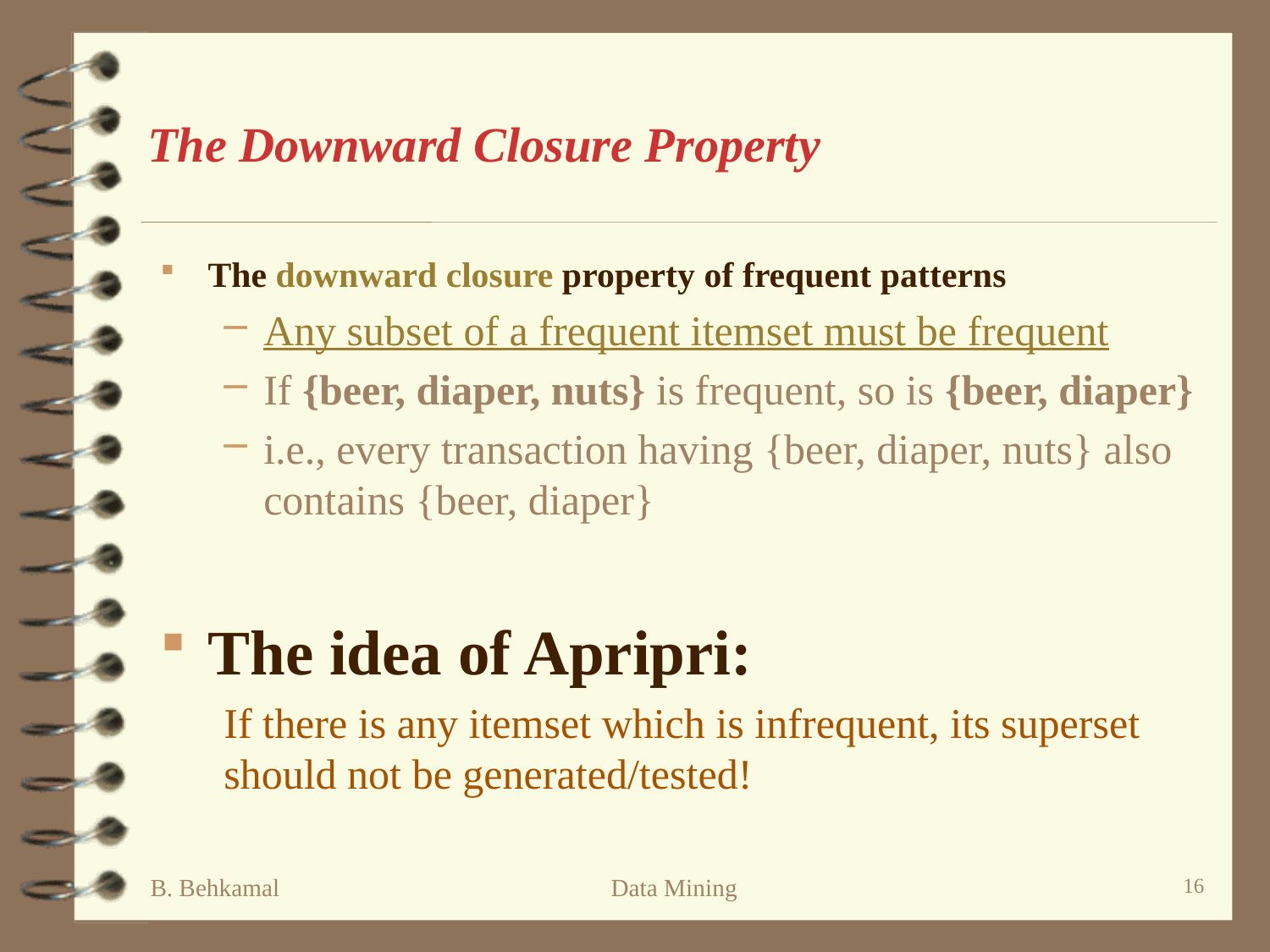

# The Downward Closure Property
The downward closure property of frequent patterns
Any subset of a frequent itemset must be frequent
If {beer, diaper, nuts} is frequent, so is {beer, diaper}
i.e., every transaction having {beer, diaper, nuts} also contains {beer, diaper}

The idea of Apripri:
If there is any itemset which is infrequent, its superset should not be generated/tested!

B. Behkamal
Data Mining
16